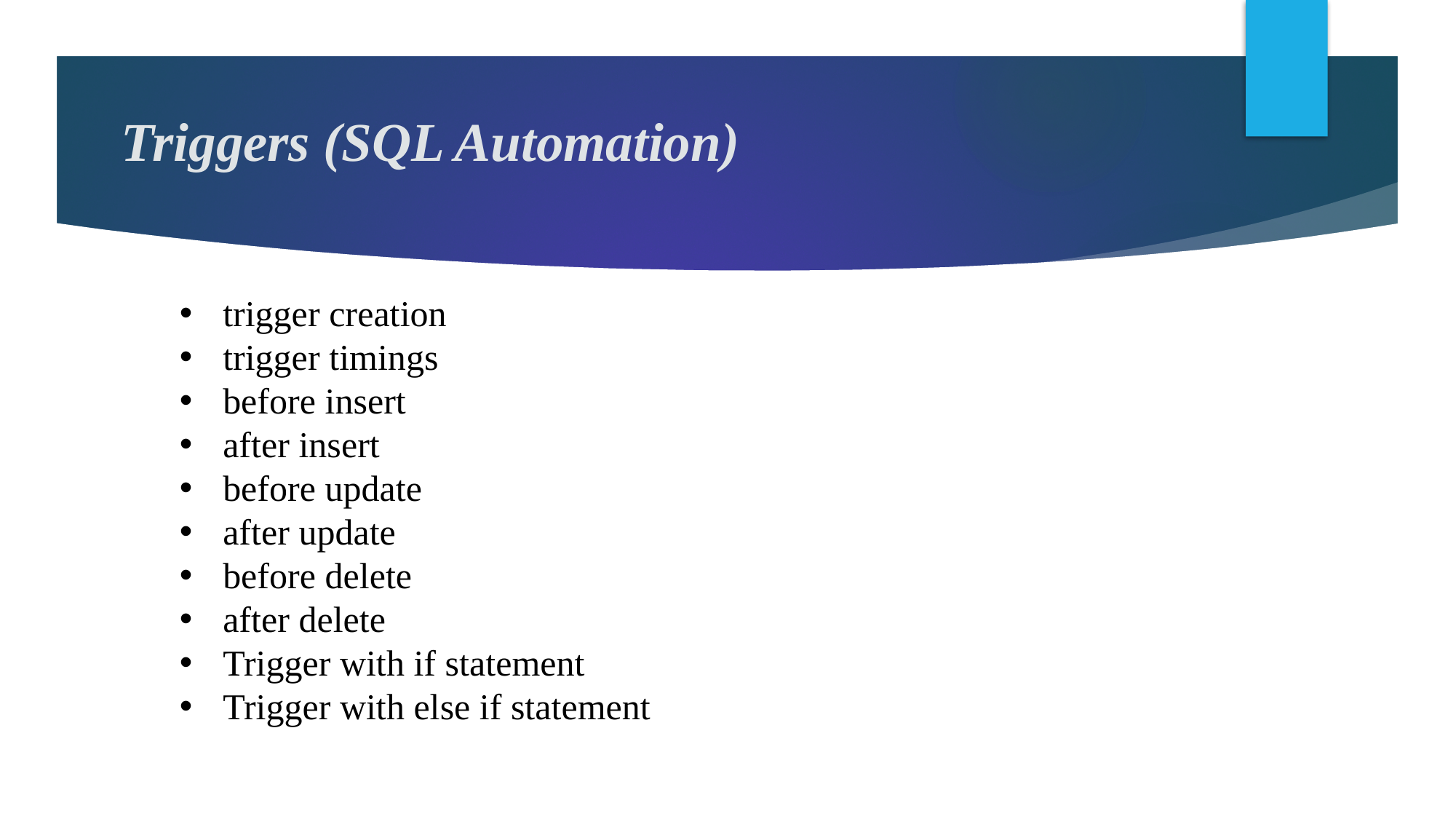

# Triggers (SQL Automation)
 trigger creation
 trigger timings
 before insert
 after insert
 before update
 after update
 before delete
 after delete
 Trigger with if statement
 Trigger with else if statement